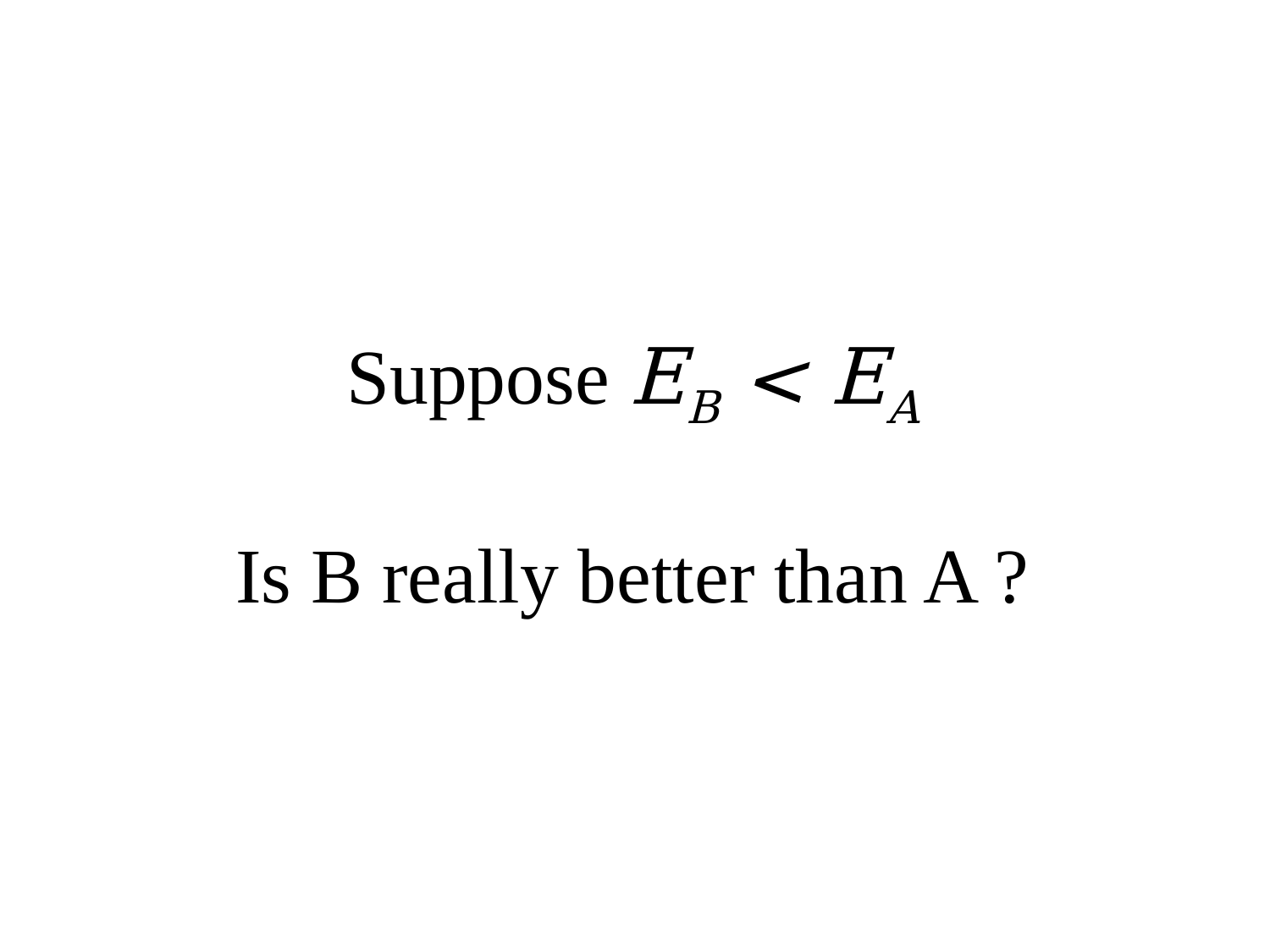

# Suppose EB < EA Is B really better than A ?